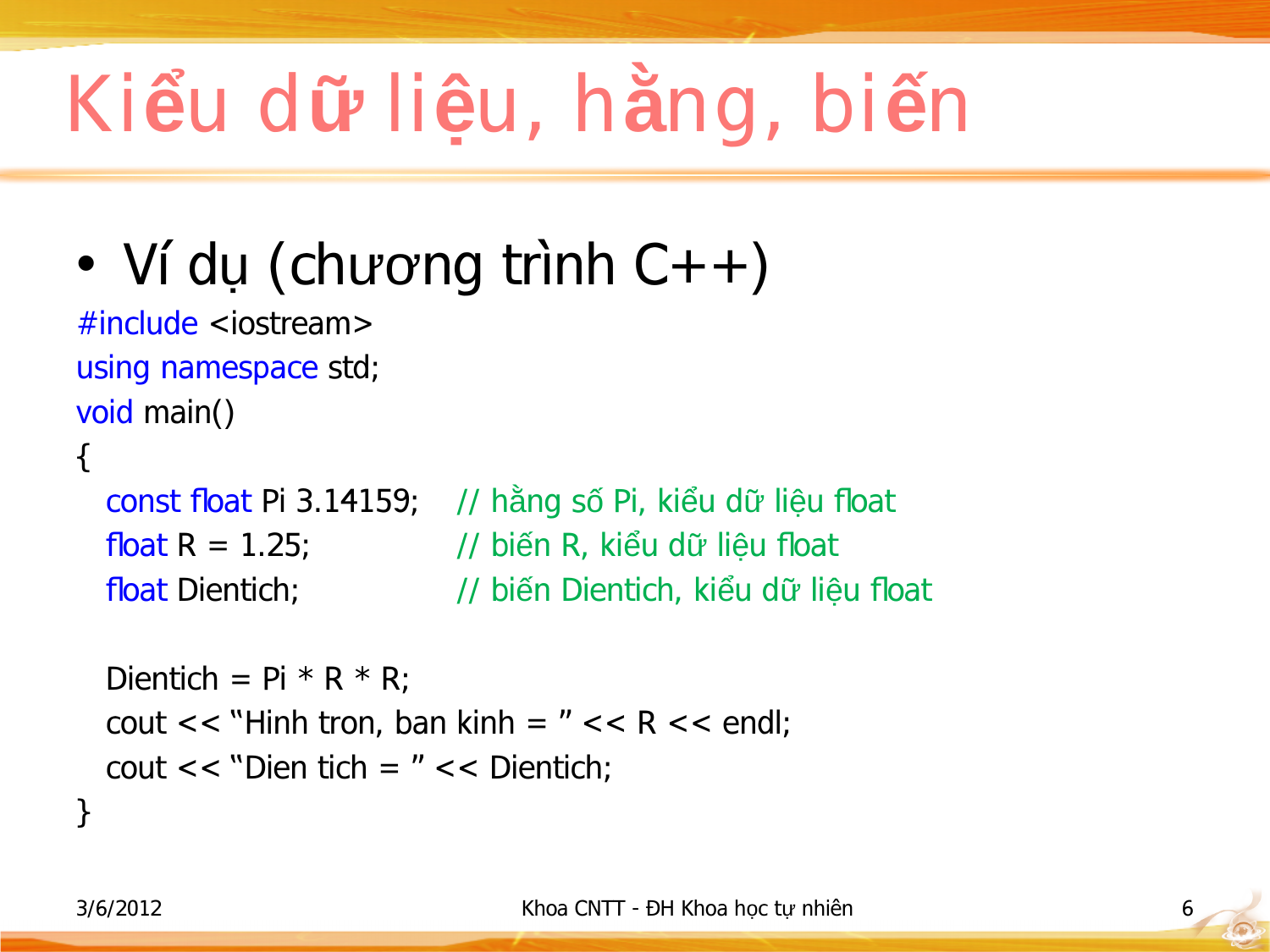

# Kiểu dữ liệu, hằng, biến
Ví dụ (chương trình C++)
#include <iostream>
using namespace std;
void main()
{
   const float Pi 3.14159;	// hằng số Pi, kiểu dữ liệu float
   float R = 1.25;		// biến R, kiểu dữ liệu float
   float Dientich;		// biến Dientich, kiểu dữ liệu float

   Dientich = Pi * R * R;
   cout << “Hinh tron, ban kinh = ” << R << endl;
   cout << “Dien tich = ” << Dientich;
}
3/6/2012
Khoa CNTT - ĐH Khoa học tự nhiên
6